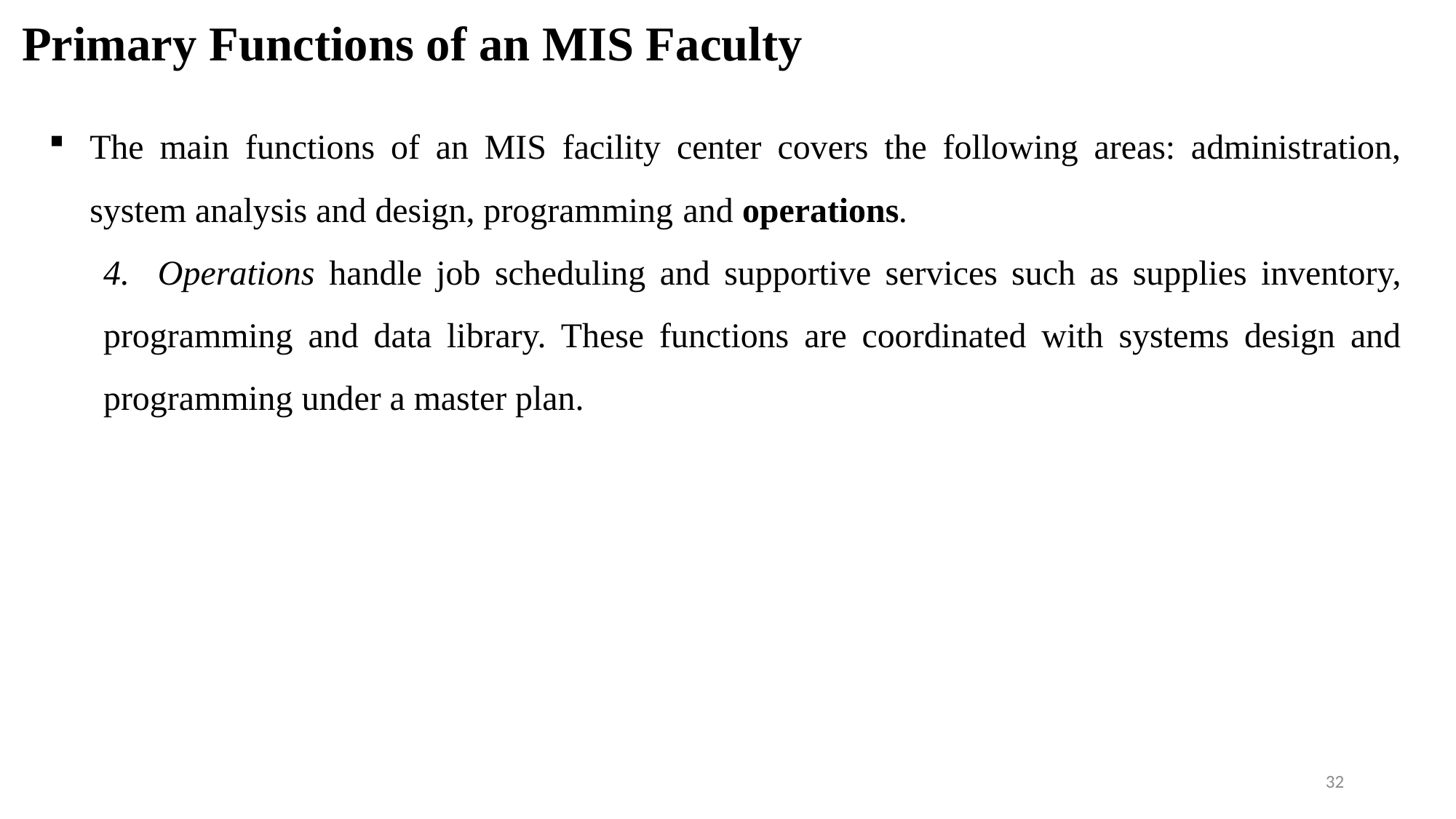

# Primary Functions of an MIS Faculty
The main functions of an MIS facility center covers the following areas: administration, system analysis and design, programming and operations.
4.  Operations handle job scheduling and supportive services such as supplies inventory, programming and data library. These functions are coordinated with systems design and programming under a master plan.

32